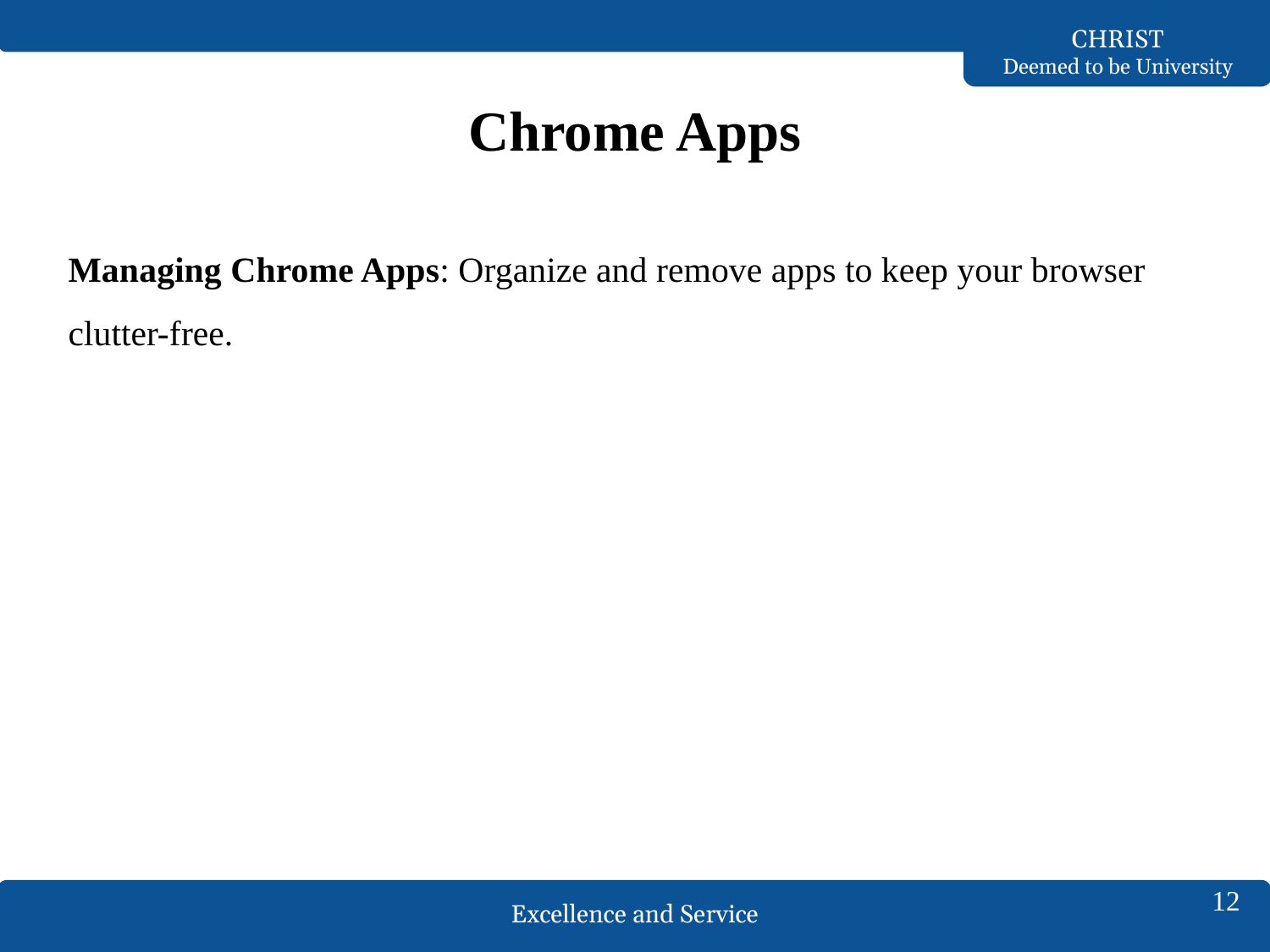

# Chrome Apps
Managing Chrome Apps: Organize and remove apps to keep your browser clutter-free.
12